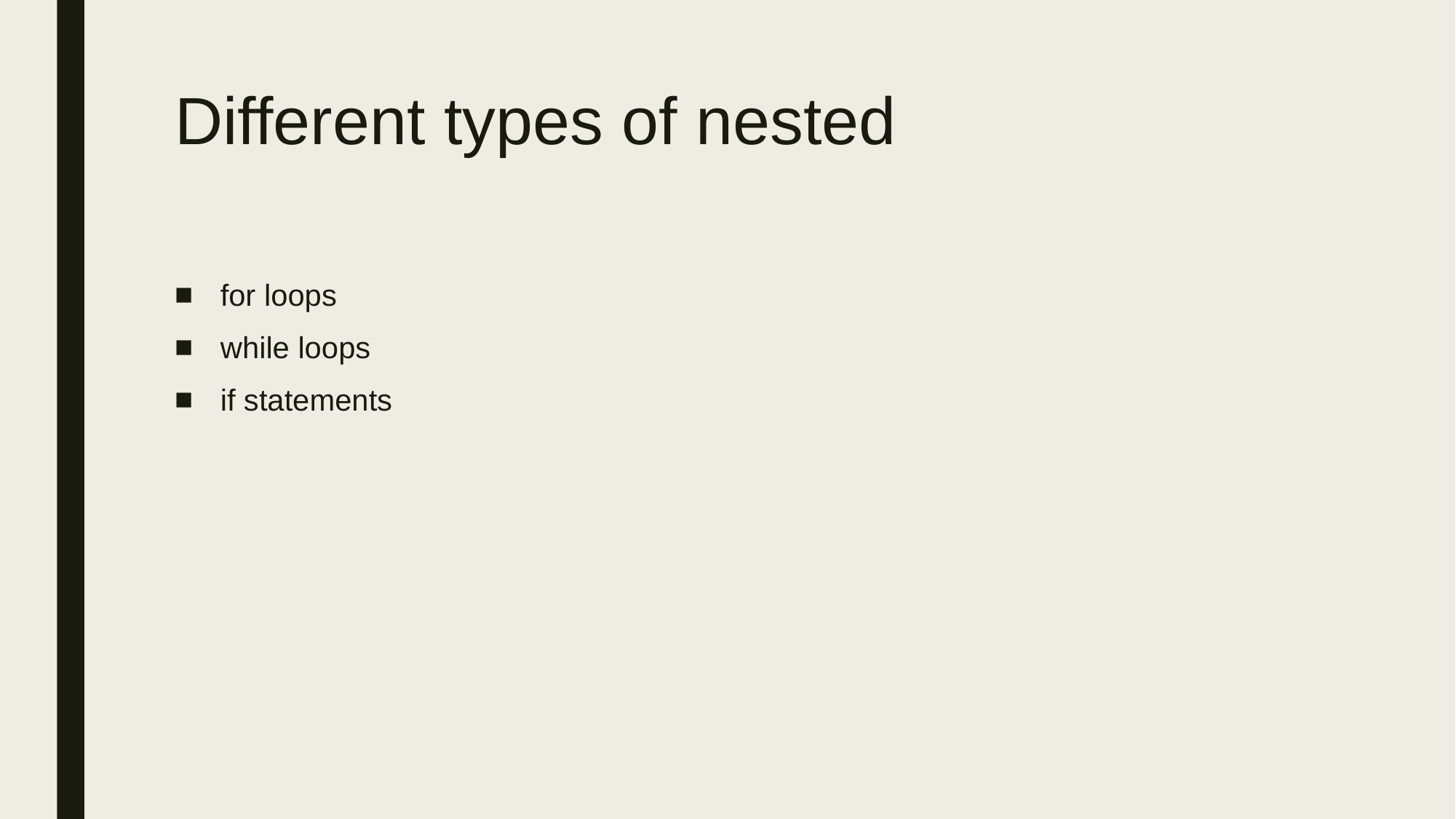

# Different types of nested
for loops
while loops
if statements